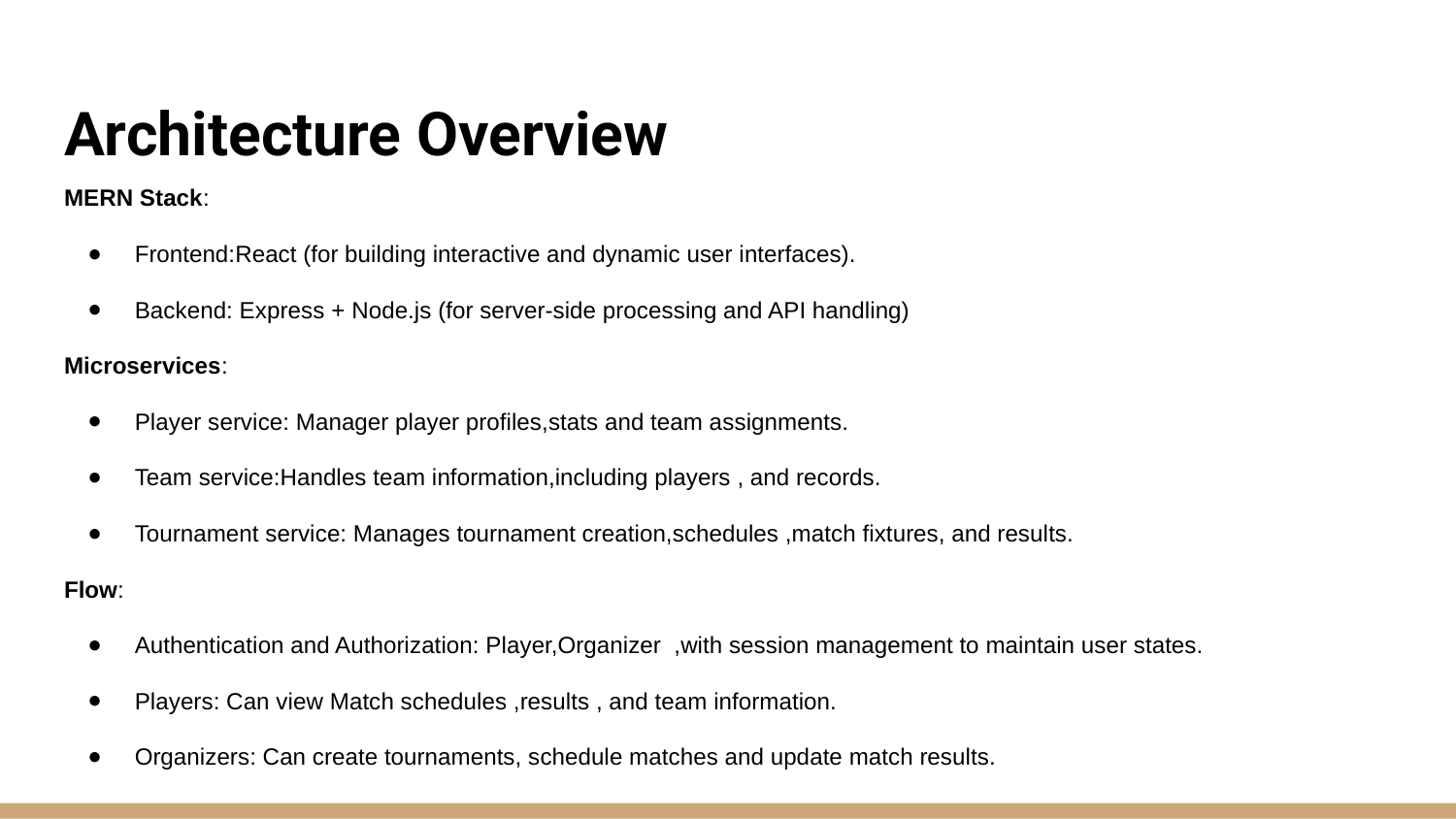

# Architecture Overview
MERN Stack:
Frontend:React (for building interactive and dynamic user interfaces).
Backend: Express + Node.js (for server-side processing and API handling)
Microservices:
Player service: Manager player profiles,stats and team assignments.
Team service:Handles team information,including players , and records.
Tournament service: Manages tournament creation,schedules ,match fixtures, and results.
Flow:
Authentication and Authorization: Player,Organizer  ,with session management to maintain user states.
Players: Can view Match schedules ,results , and team information.
Organizers: Can create tournaments, schedule matches and update match results.